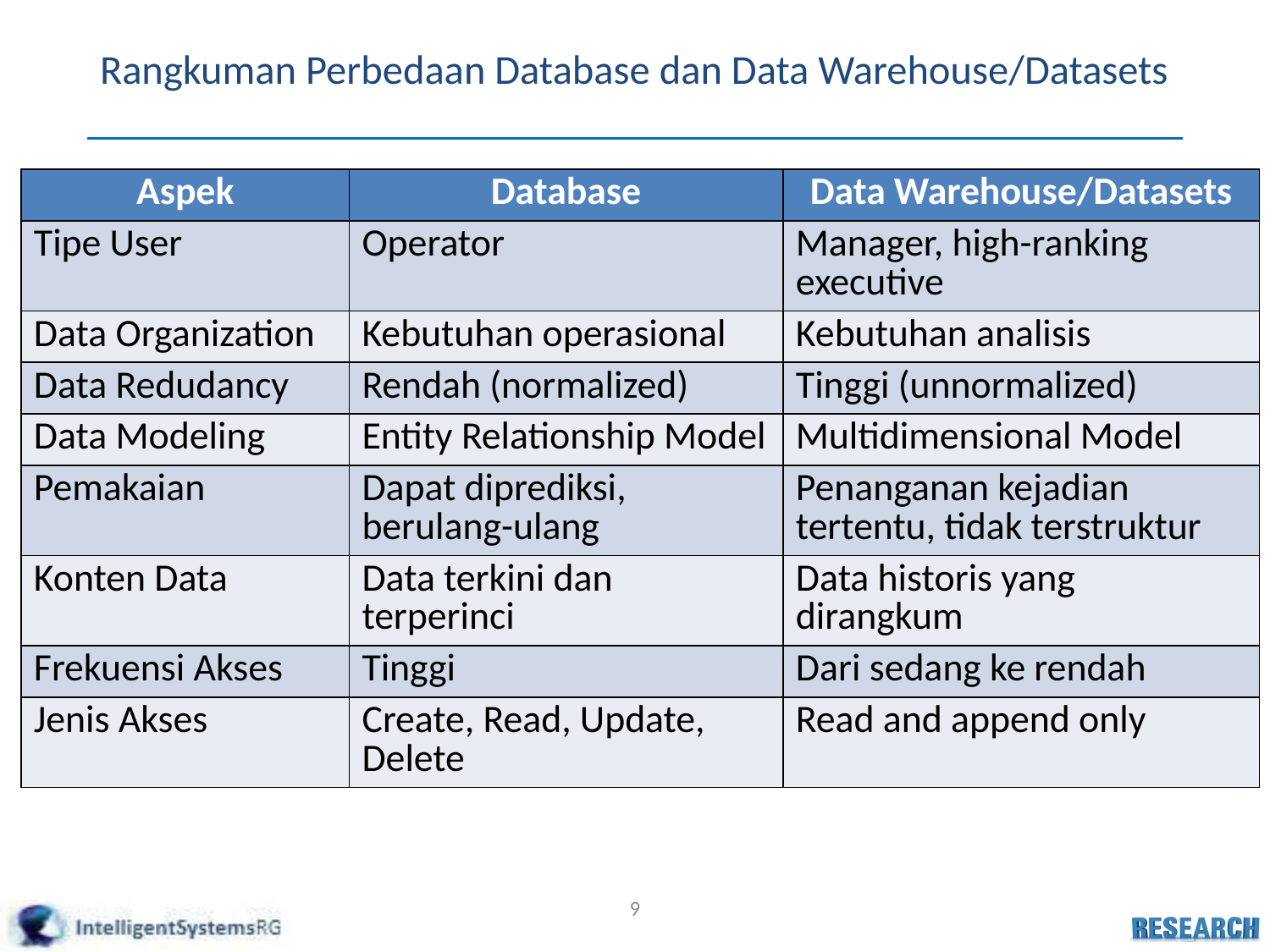

# Rangkuman Perbedaan Database dan Data Warehouse/Datasets
| Aspek | Database | Data Warehouse/Datasets |
| --- | --- | --- |
| Tipe User | Operator | Manager, high-ranking executive |
| Data Organization | Kebutuhan operasional | Kebutuhan analisis |
| Data Redudancy | Rendah (normalized) | Tinggi (unnormalized) |
| Data Modeling | Entity Relationship Model | Multidimensional Model |
| Pemakaian | Dapat diprediksi, berulang-ulang | Penanganan kejadian tertentu, tidak terstruktur |
| Konten Data | Data terkini dan terperinci | Data historis yang dirangkum |
| Frekuensi Akses | Tinggi | Dari sedang ke rendah |
| Jenis Akses | Create, Read, Update, Delete | Read and append only |